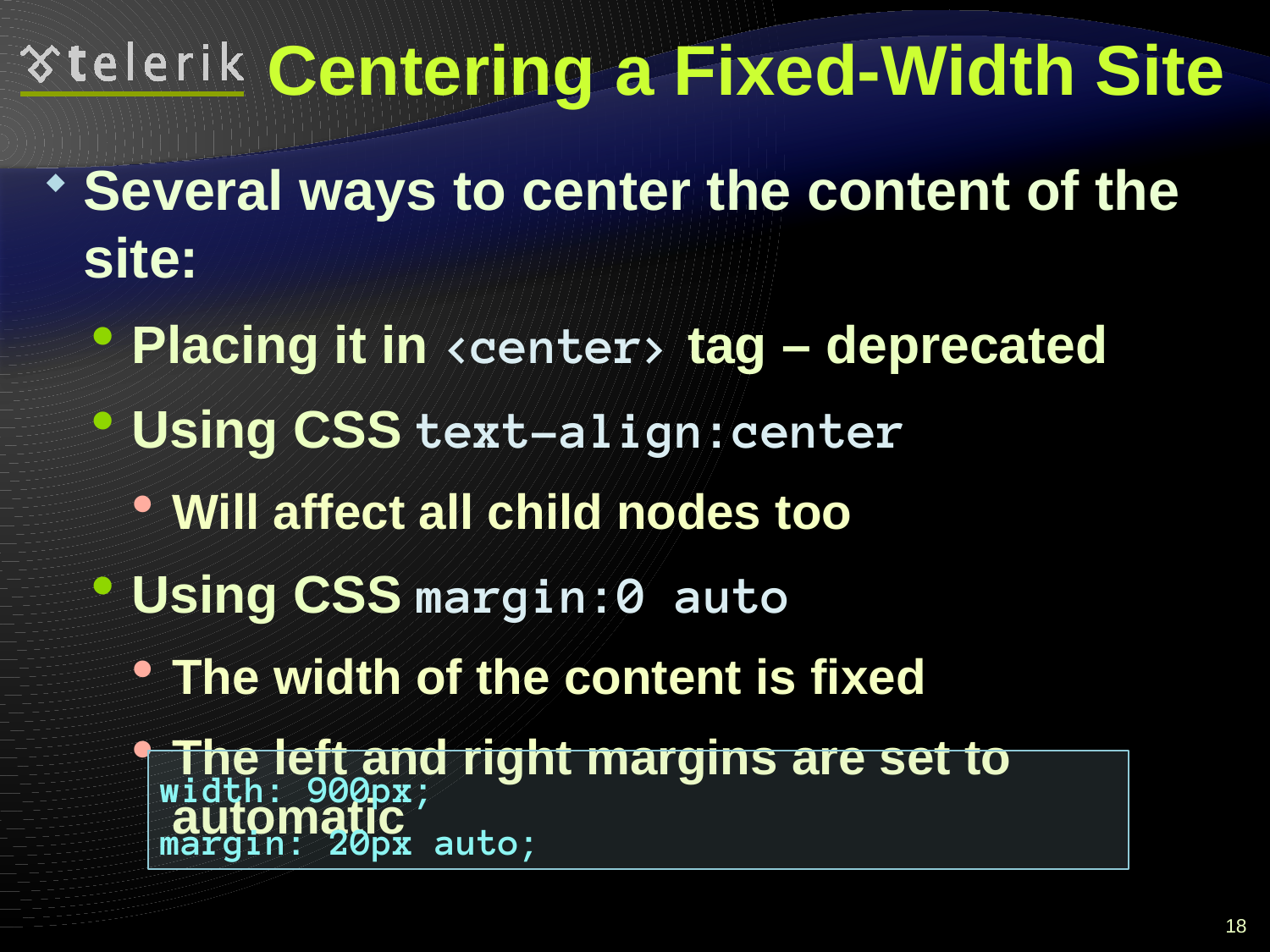

# Centering a Fixed-Width Site
Several ways to center the content of the site:
Placing it in <center> tag – deprecated
Using CSS text-align:center
Will affect all child nodes too
Using CSS margin:0 auto
The width of the content is fixed
The left and right margins are set to automatic
width: 900px;
margin: 20px auto;
18